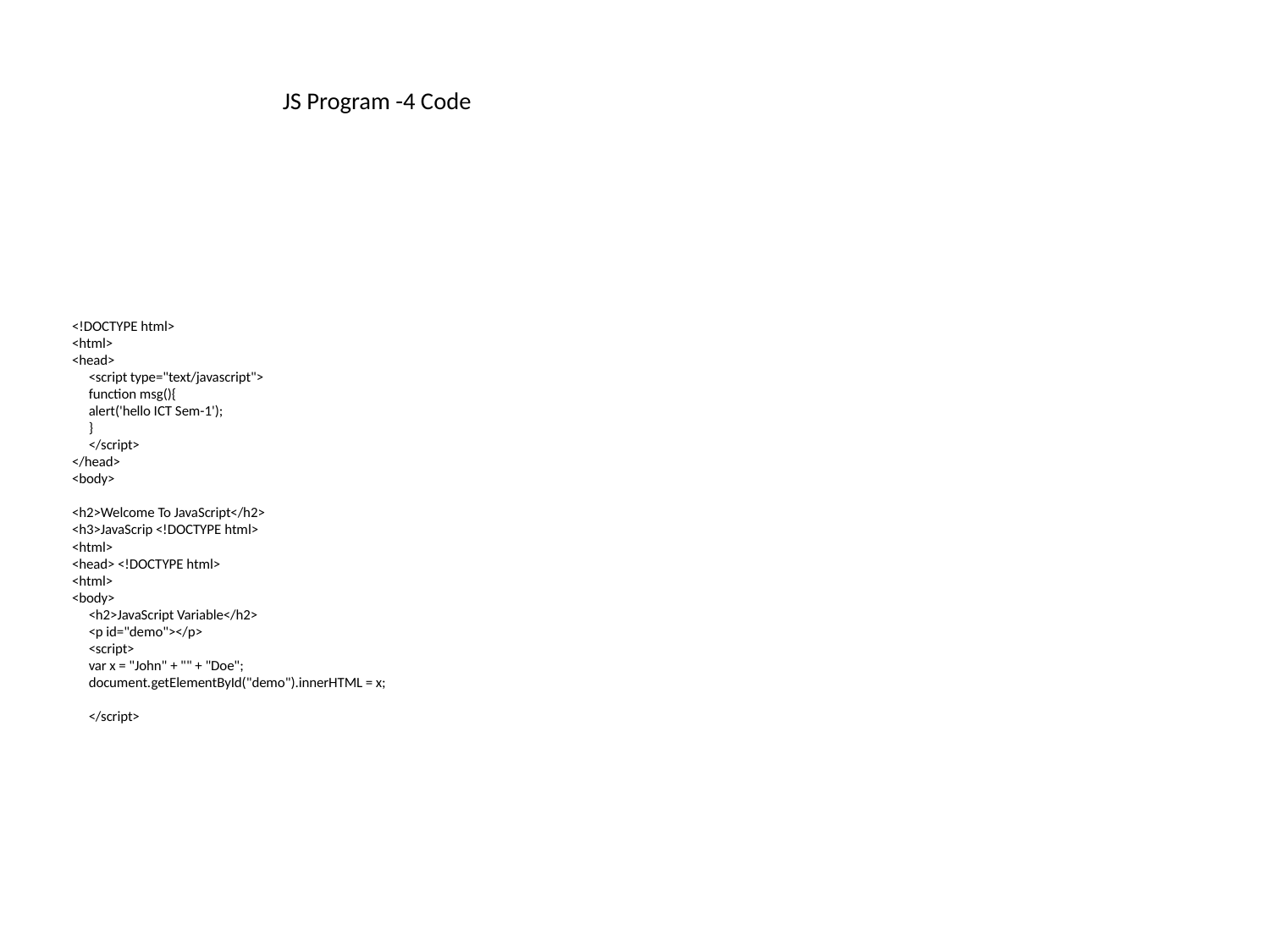

JS Program -4 Code

<!DOCTYPE html>
<html>
<head>
	<script type="text/javascript">
		function msg(){
			alert('hello ICT Sem-1');
		}
	</script>
</head>
<body>

<h2>Welcome To JavaScript</h2>
<h3>JavaScrip <!DOCTYPE html>
<html>
<head> <!DOCTYPE html>
<html>
<body>
	<h2>JavaScript Variable</h2>
	<p id="demo"></p>
	<script>
		var x = "John" + "" + "Doe";
		document.getElementById("demo").innerHTML = x;

	</script>